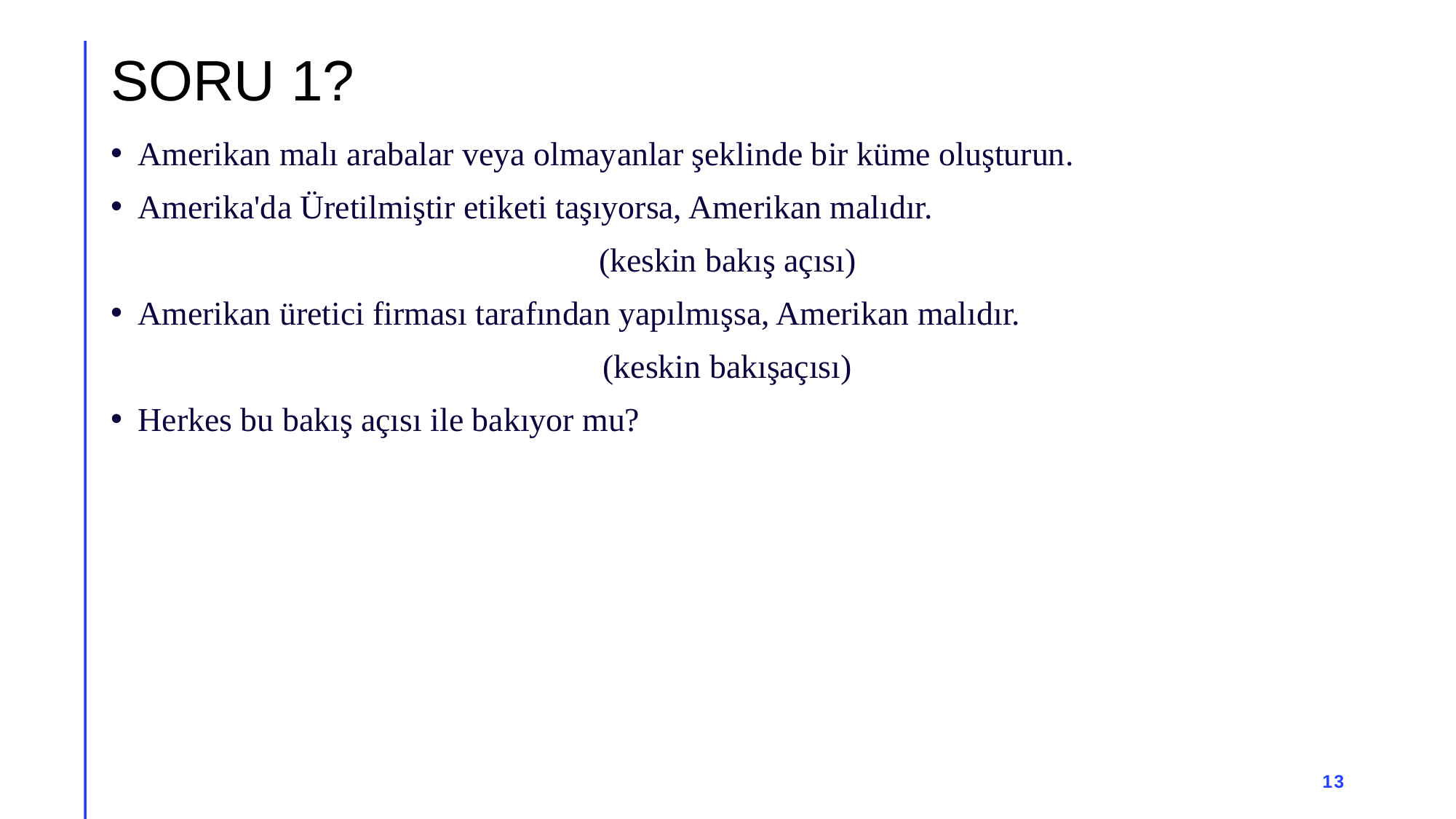

# SORU 1?
Amerikan malı arabalar veya olmayanlar şeklinde bir küme oluşturun.
Amerika'da Üretilmiştir etiketi taşıyorsa, Amerikan malıdır.
(keskin bakış açısı)
Amerikan üretici firması tarafından yapılmışsa, Amerikan malıdır.
(keskin bakışaçısı)
Herkes bu bakış açısı ile bakıyor mu?
13